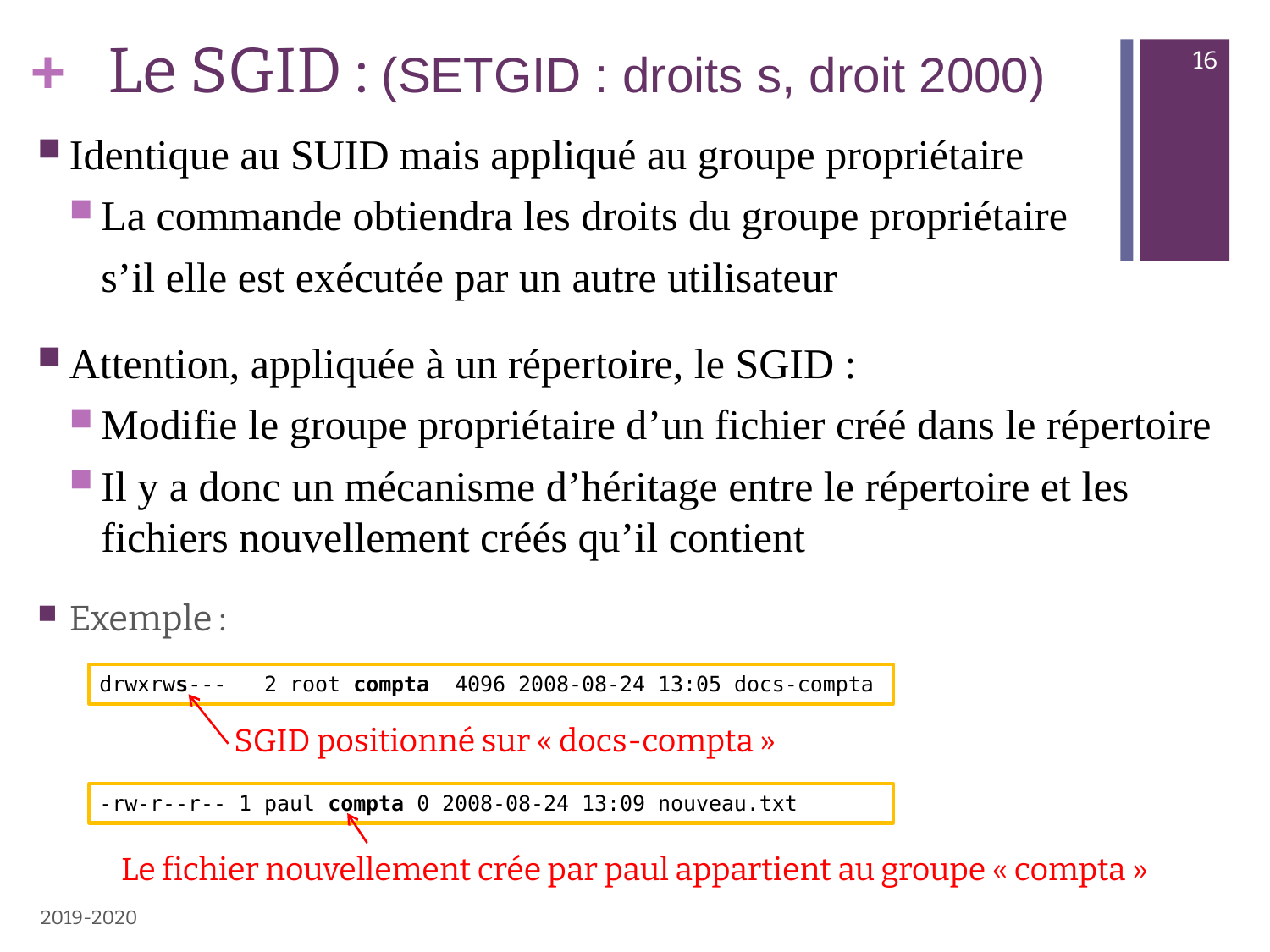

Le SGID : (SETGID : droits s, droit 2000)
16
Identique au SUID mais appliqué au groupe propriétaire
La commande obtiendra les droits du groupe propriétaire
   s’il elle est exécutée par un autre utilisateur
Attention, appliquée à un répertoire, le SGID :
Modifie le groupe propriétaire d’un fichier créé dans le répertoire
Il y a donc un mécanisme d’héritage entre le répertoire et les fichiers nouvellement créés qu’il contient
Exemple :
drwxrws---   2 root compta  4096 2008-08-24 13:05 docs-compta
 SGID positionné sur « docs-compta »
-rw-r--r-- 1 paul compta 0 2008-08-24 13:09 nouveau.txt
 Le fichier nouvellement crée par paul appartient au groupe « compta »
2019-2020